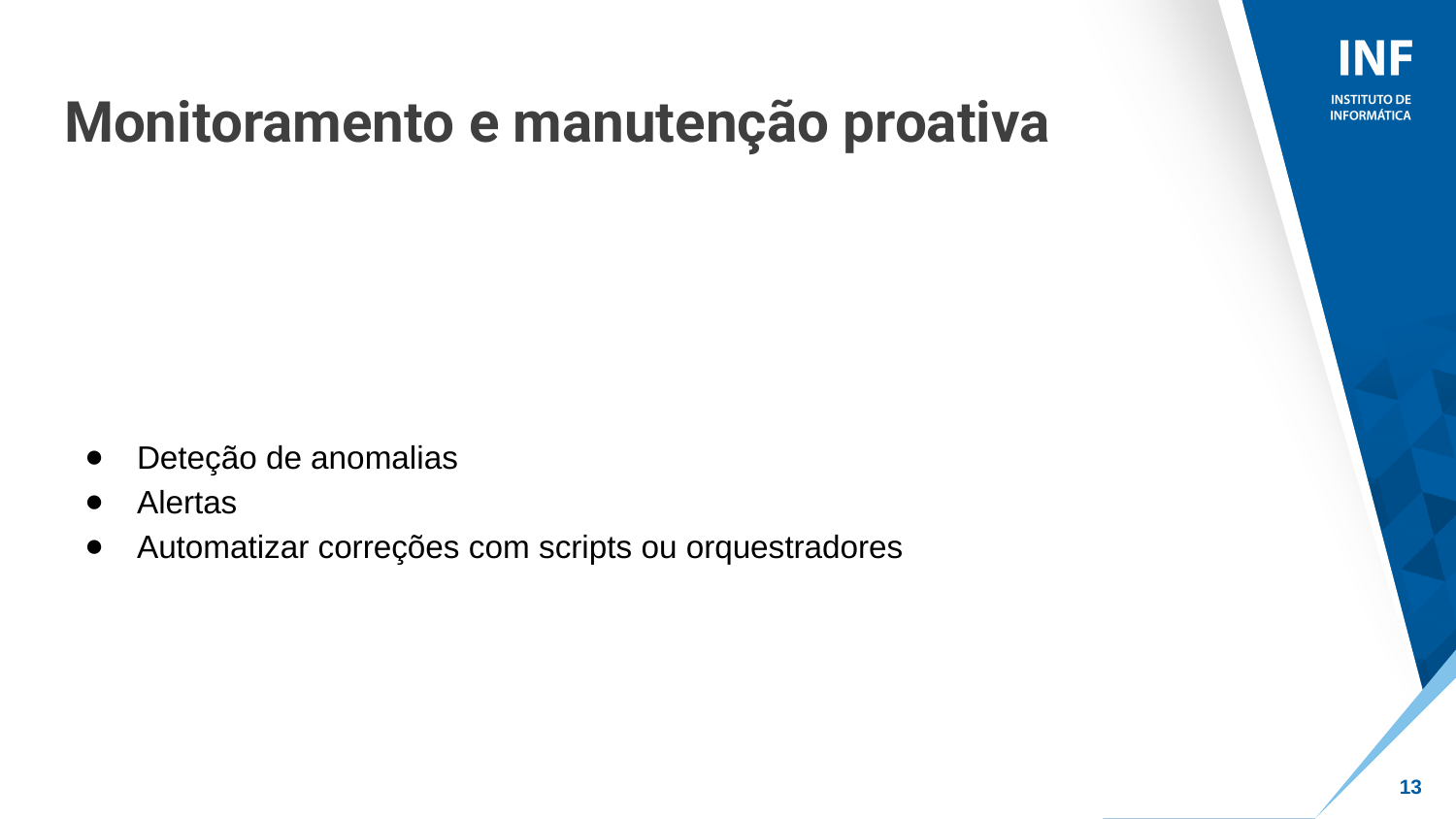

# Monitoramento e manutenção proativa

Deteção de anomalias
Alertas
Automatizar correções com scripts ou orquestradores
13